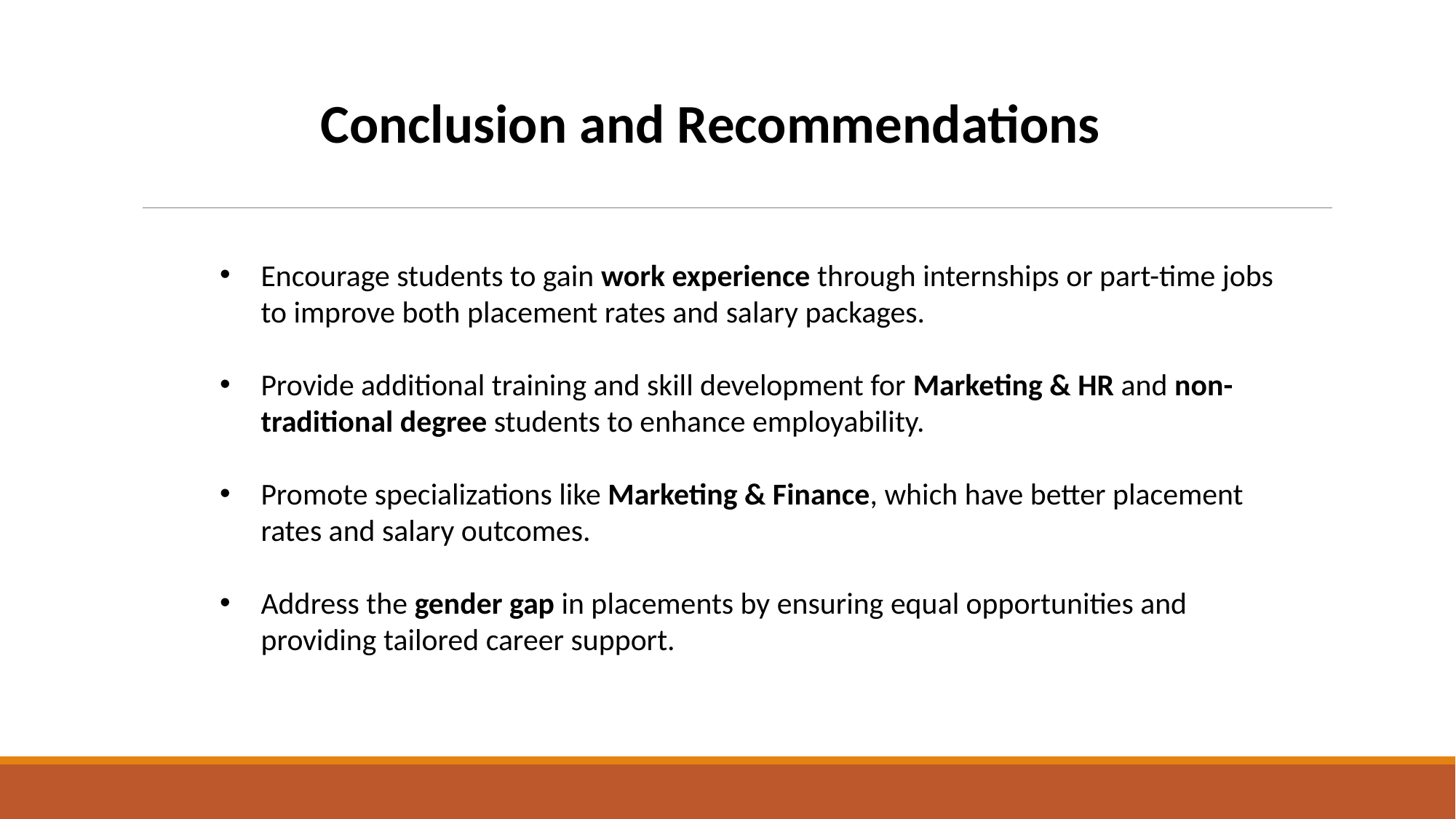

Conclusion and Recommendations

Encourage students to gain work experience through internships or part-time jobs to improve both placement rates and salary packages.

Provide additional training and skill development for Marketing & HR and non-traditional degree students to enhance employability.

Promote specializations like Marketing & Finance, which have better placement rates and salary outcomes.

Address the gender gap in placements by ensuring equal opportunities and providing tailored career support.